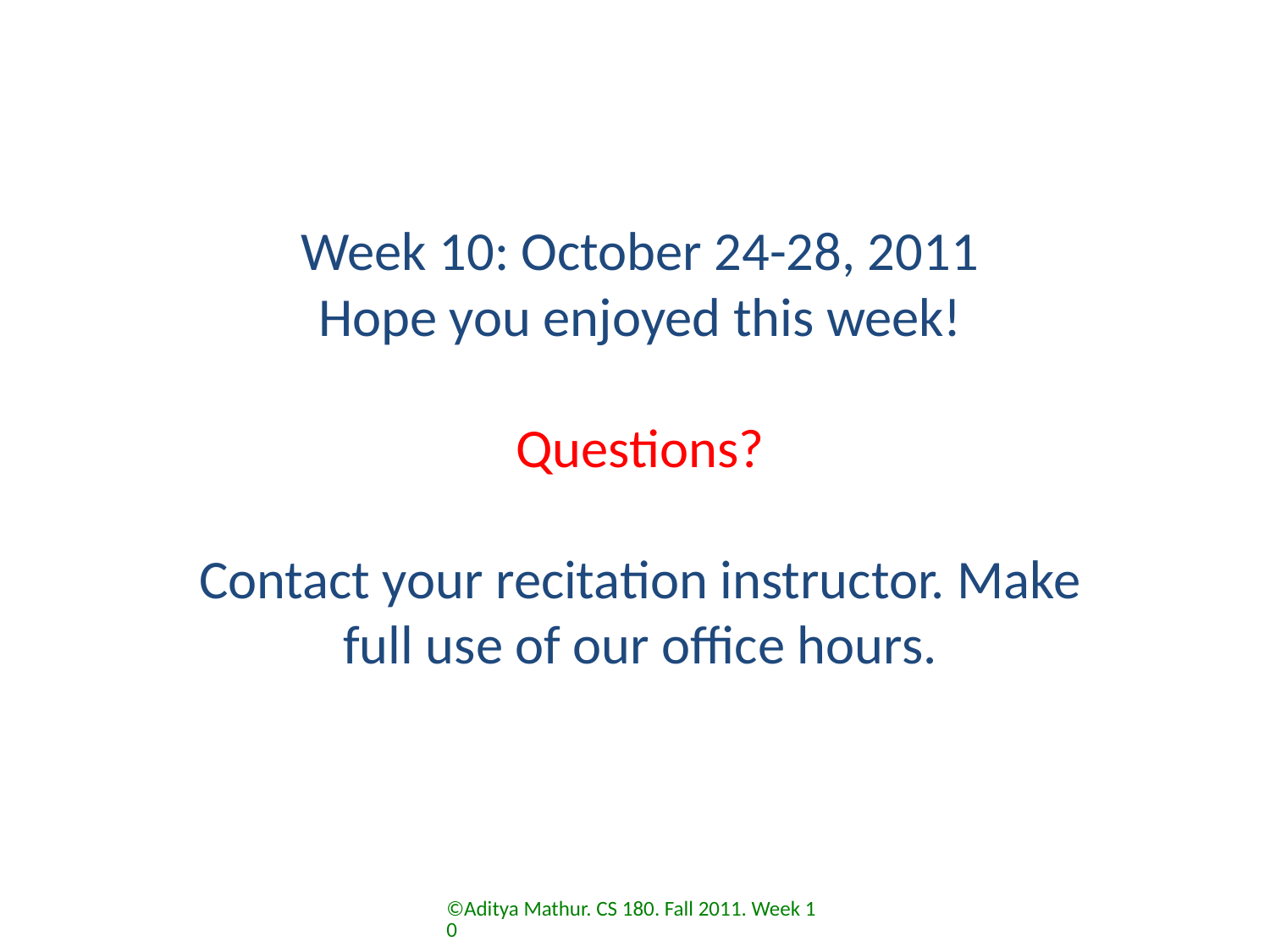

Week 10: October 24-28, 2011
Hope you enjoyed this week!
Questions?
Contact your recitation instructor. Make full use of our office hours.
©Aditya Mathur. CS 180. Fall 2011. Week 10